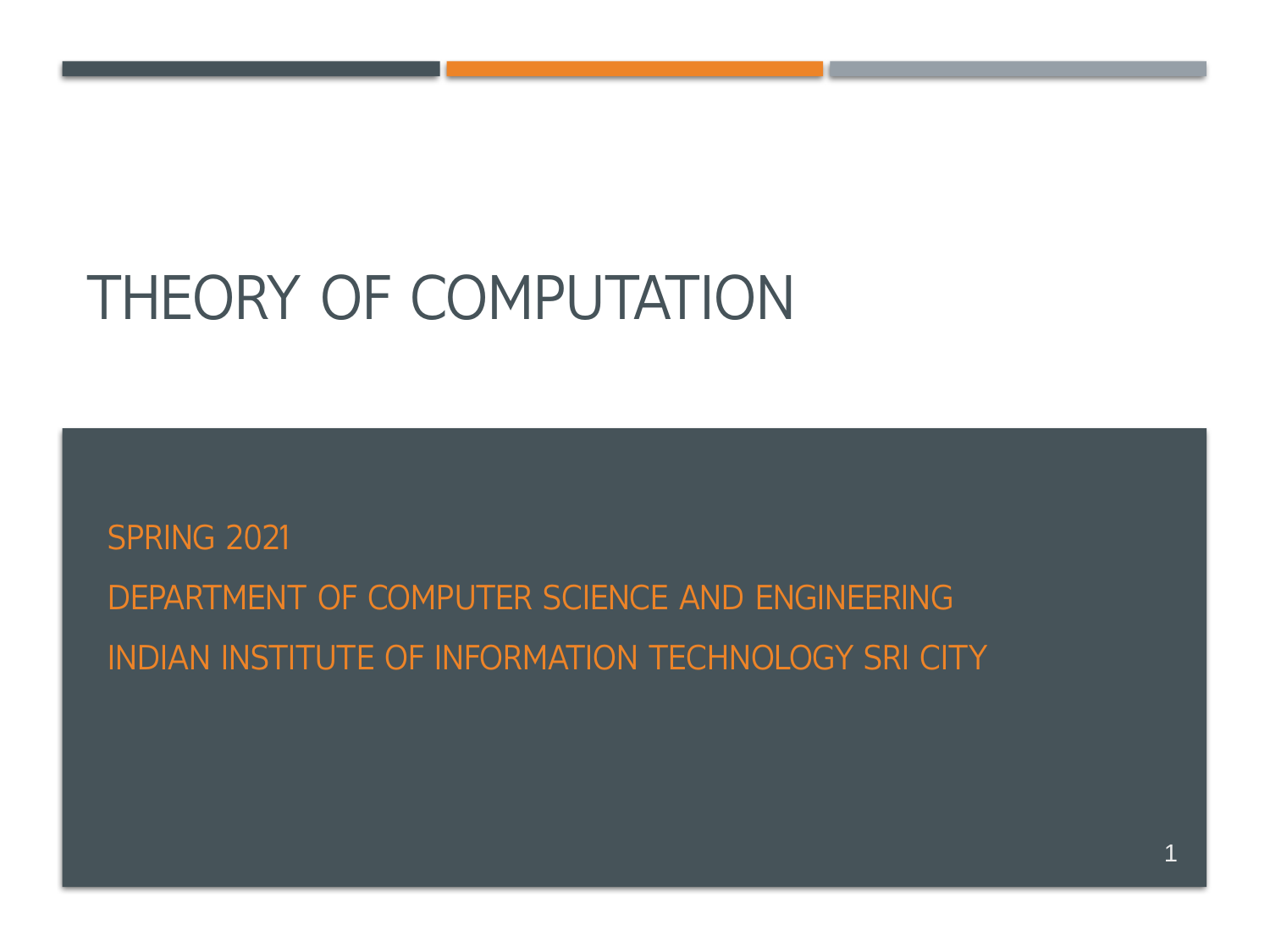

# Theory of Computation
Spring 2021
Department of Computer Science and Engineering
Indian Institute of Information Technology Sri City
1